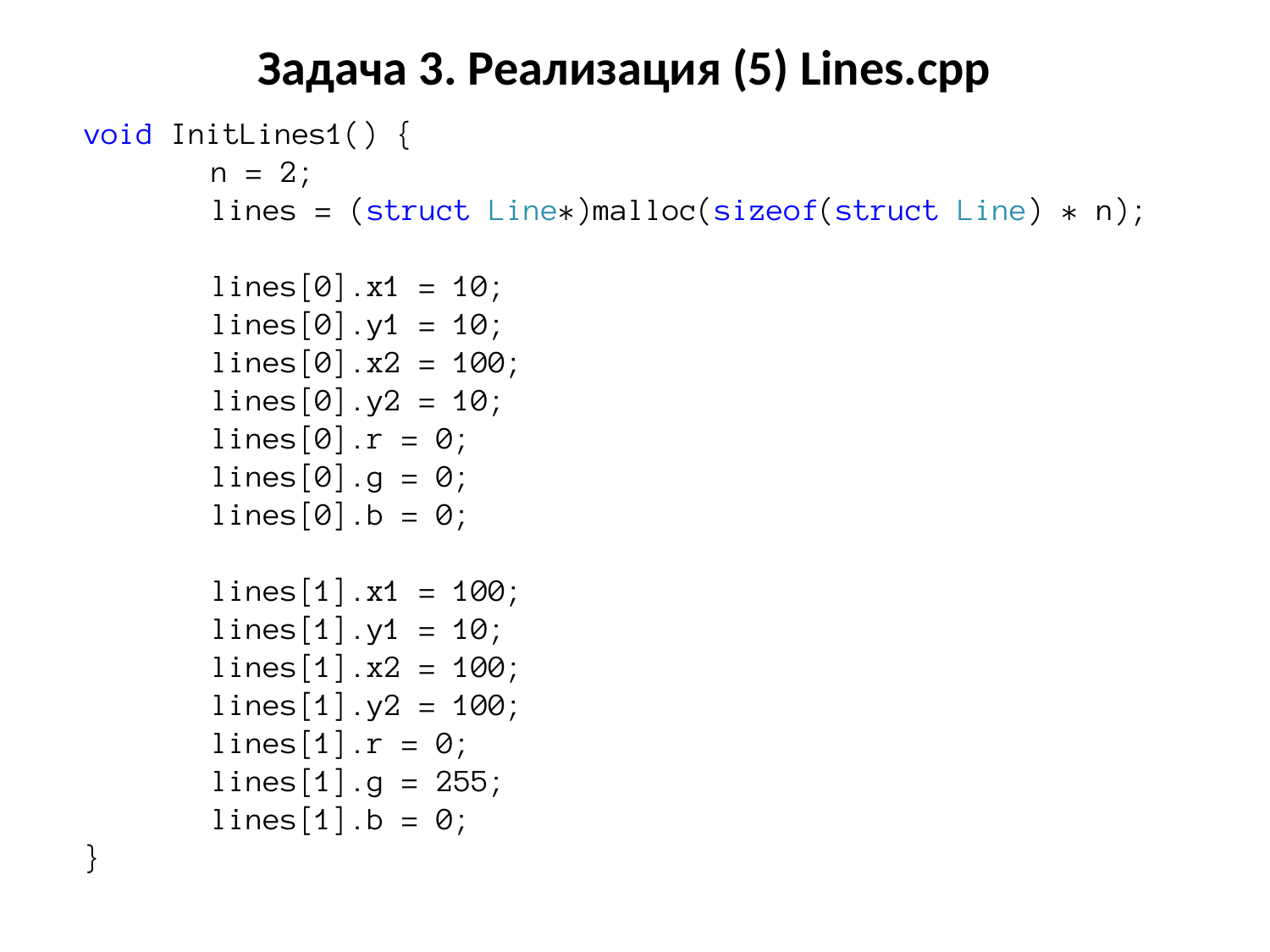

# Задача 3. Реализация (5) Lines.cpp
void InitLines1() {
	n = 2;
	lines = (struct Line*)malloc(sizeof(struct Line) * n);

	lines[0].x1 = 10;
	lines[0].y1 = 10;
	lines[0].x2 = 100;
	lines[0].y2 = 10;
	lines[0].r = 0;
	lines[0].g = 0;
	lines[0].b = 0;

	lines[1].x1 = 100;
	lines[1].y1 = 10;
	lines[1].x2 = 100;
	lines[1].y2 = 100;
	lines[1].r = 0;
	lines[1].g = 255;
	lines[1].b = 0;
}